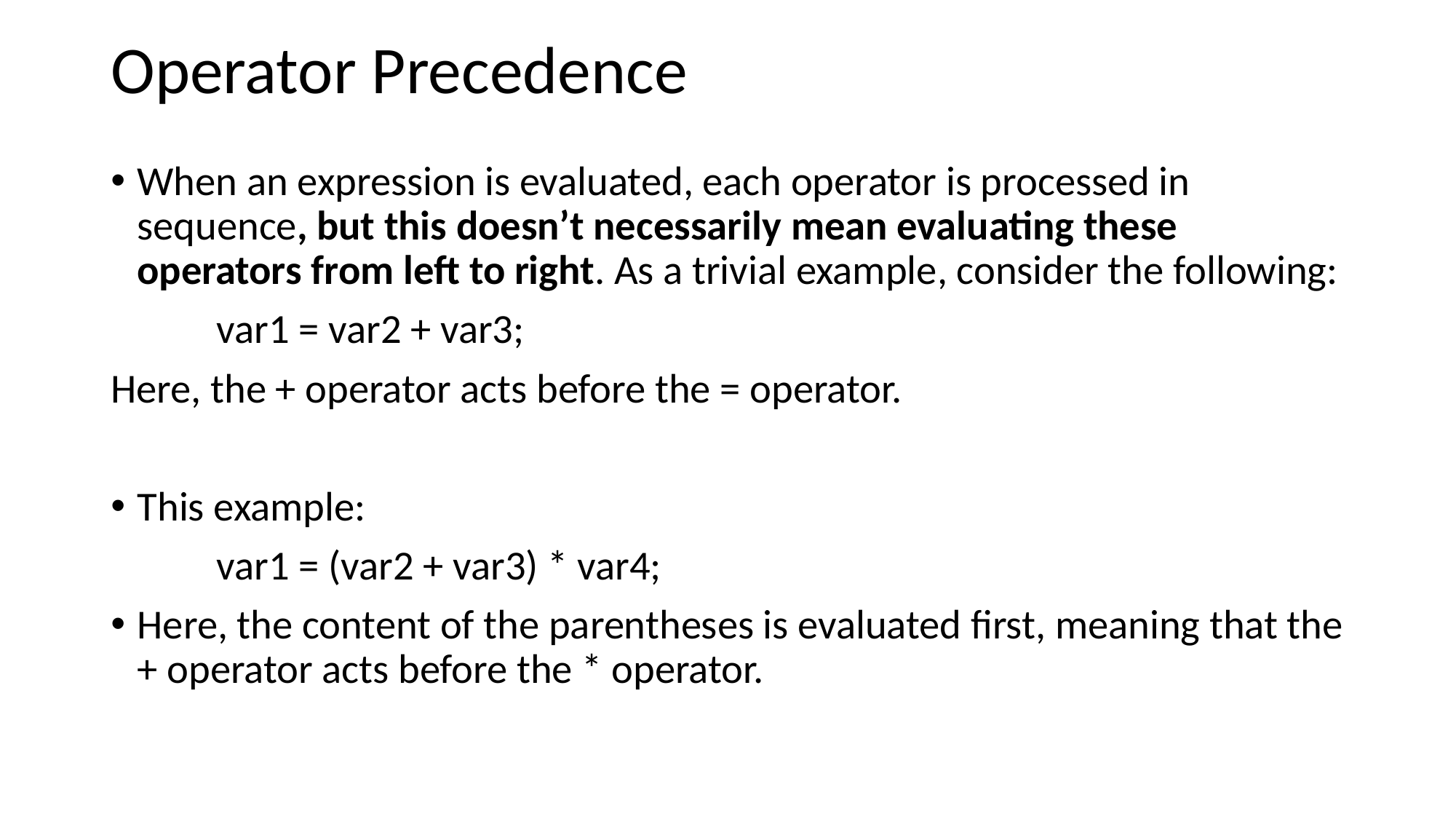

# Operator Precedence
When an expression is evaluated, each operator is processed in sequence, but this doesn’t necessarily mean evaluating these operators from left to right. As a trivial example, consider the following:
		var1 = var2 + var3;
Here, the + operator acts before the = operator.

This example:
		var1 = (var2 + var3) * var4;
Here, the content of the parentheses is evaluated first, meaning that the + operator acts before the * operator.